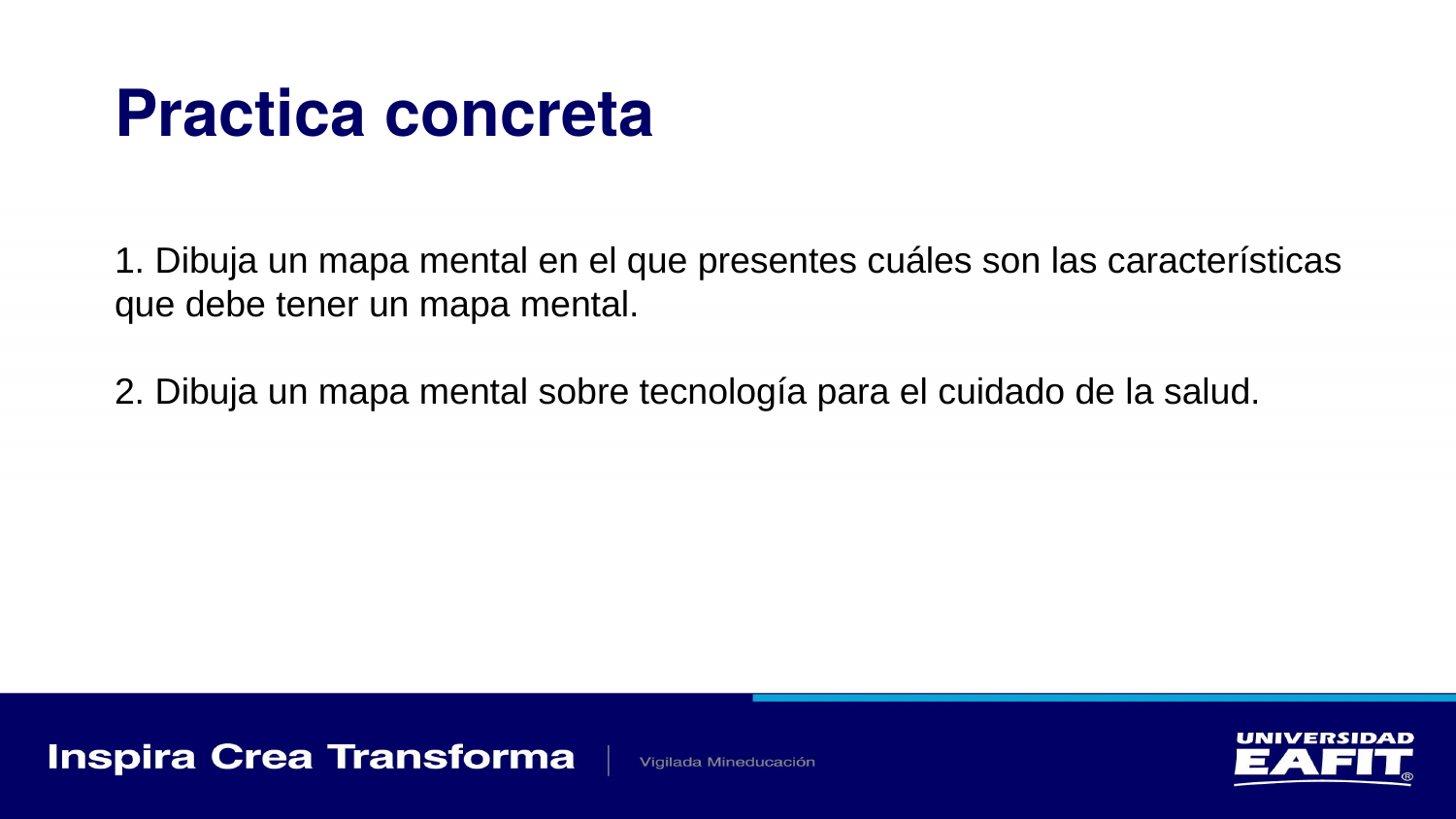

# Practica concreta

1. Dibuja un mapa mental en el que presentes cuáles son las características que debe tener un mapa mental.

2. Dibuja un mapa mental sobre tecnología para el cuidado de la salud.